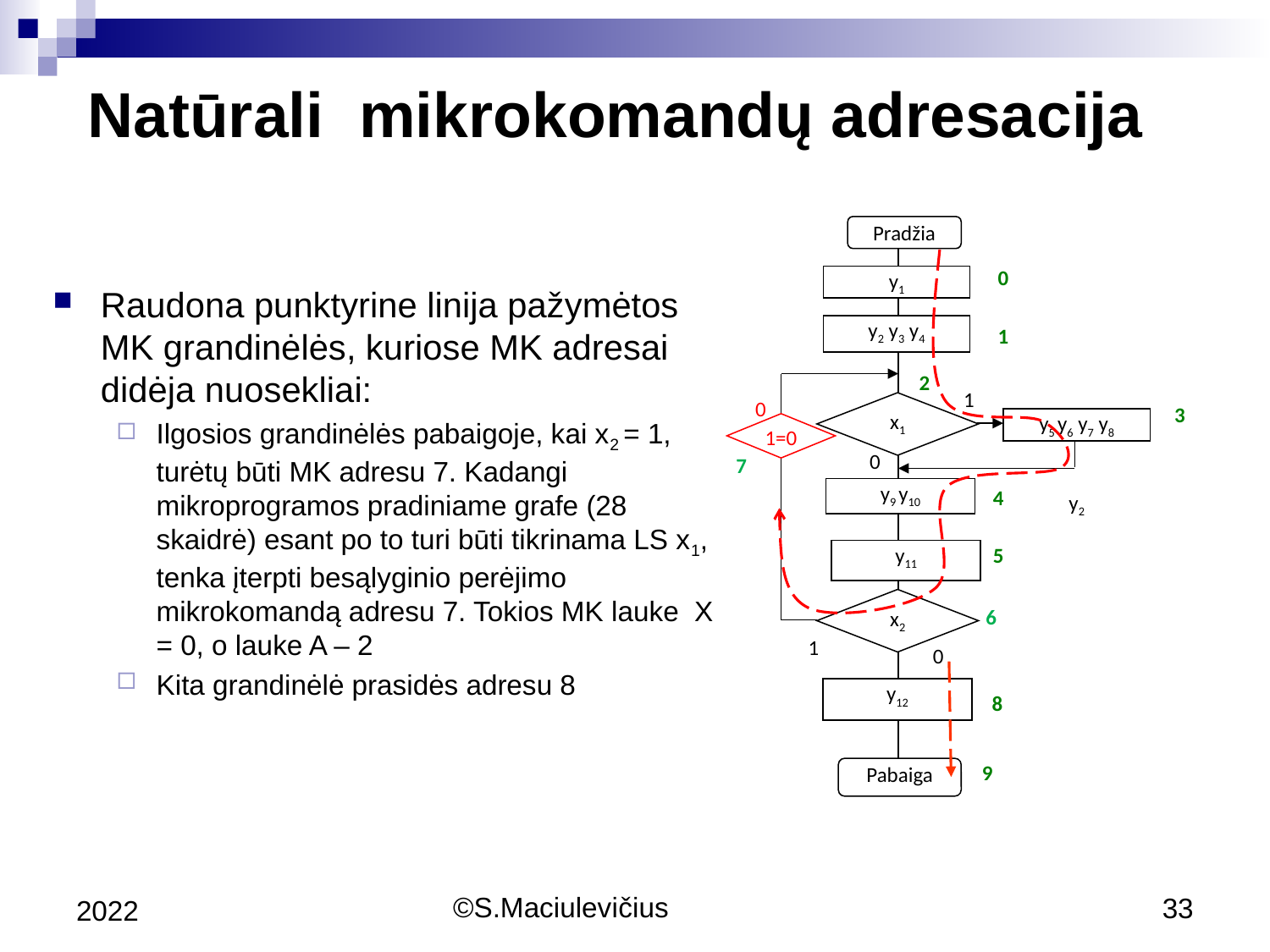

Natūrali  mikrokomandų adresacija
Pradžia
0
y1
y2 y3 y4

1
2
1
x1
0
3
y5 y6 y7 y8

y2

0
7
y9 y10

4
y11

5
x2
6
1
0
y12

8
Pabaiga
9

Raudona punktyrine linija pažymėtos MK grandinėlės, kuriose MK adresai didėja nuosekliai:
Ilgosios grandinėlės pabaigoje, kai x2 = 1, turėtų būti MK adresu 7. Kadangi mikroprogramos pradiniame grafe (28 skaidrė) esant po to turi būti tikrinama LS x1, tenka įterpti besąlyginio perėjimo mikrokomandą adresu 7. Tokios MK lauke  X = 0, o lauke A – 2
Kita grandinėlė prasidės adresu 8
1=0
©S.Maciulevičius
2022
33